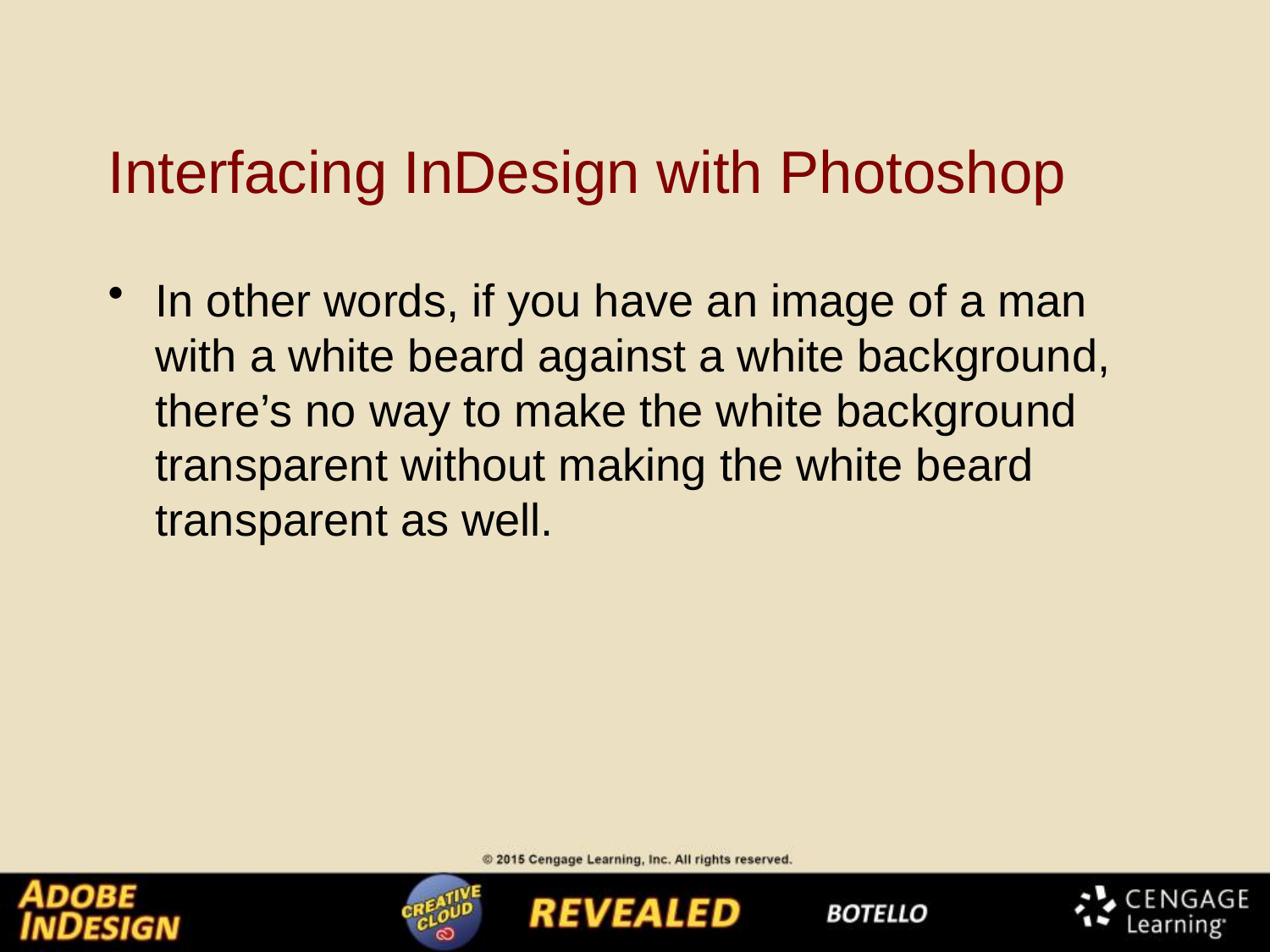

# Interfacing InDesign with Photoshop
In other words, if you have an image of a man with a white beard against a white background, there’s no way to make the white background transparent without making the white beard transparent as well.